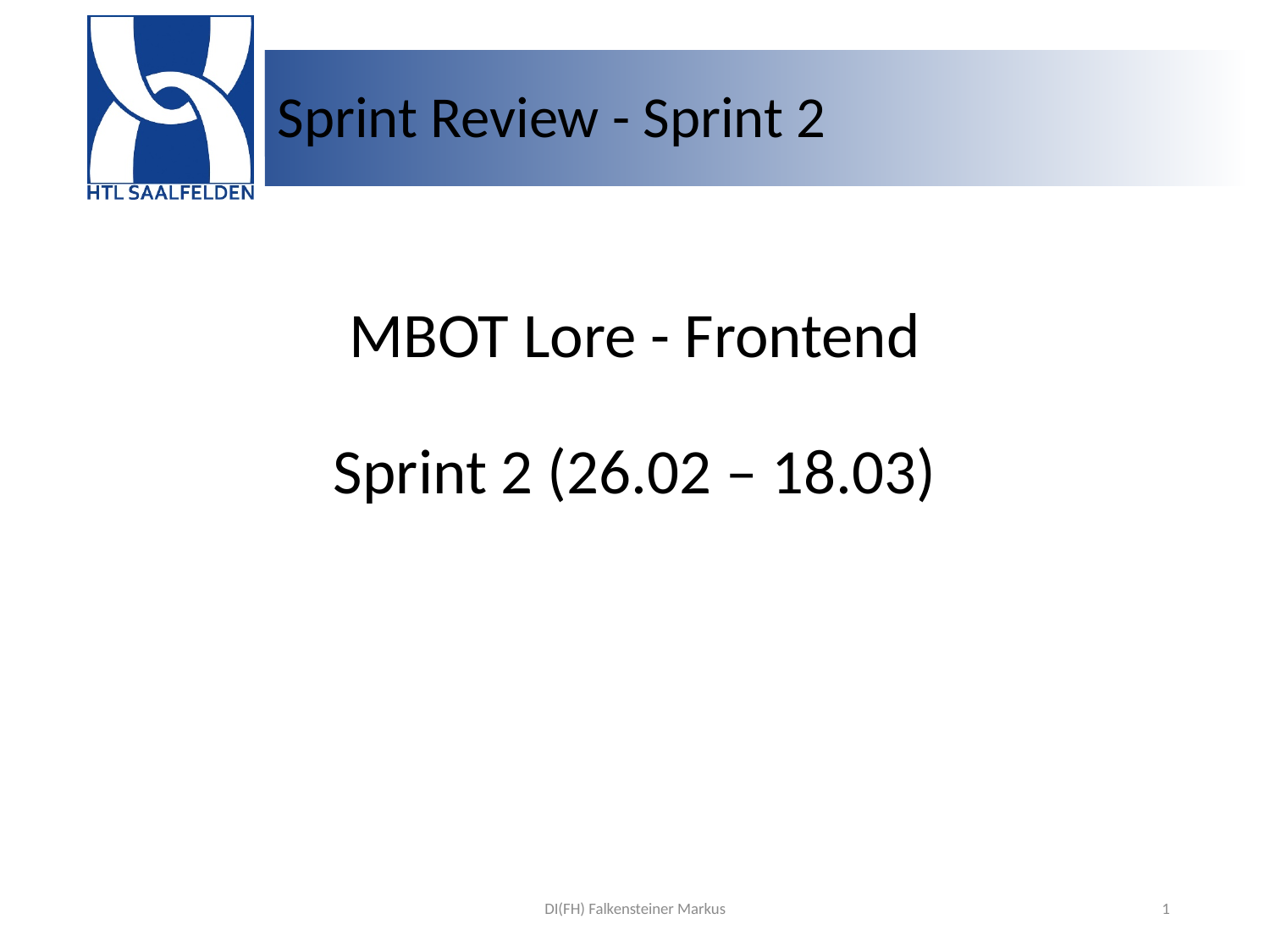

# Sprint Review - Sprint 2
MBOT Lore - Frontend

Sprint 2 (26.02 – 18.03)

DI(FH) Falkensteiner Markus
1